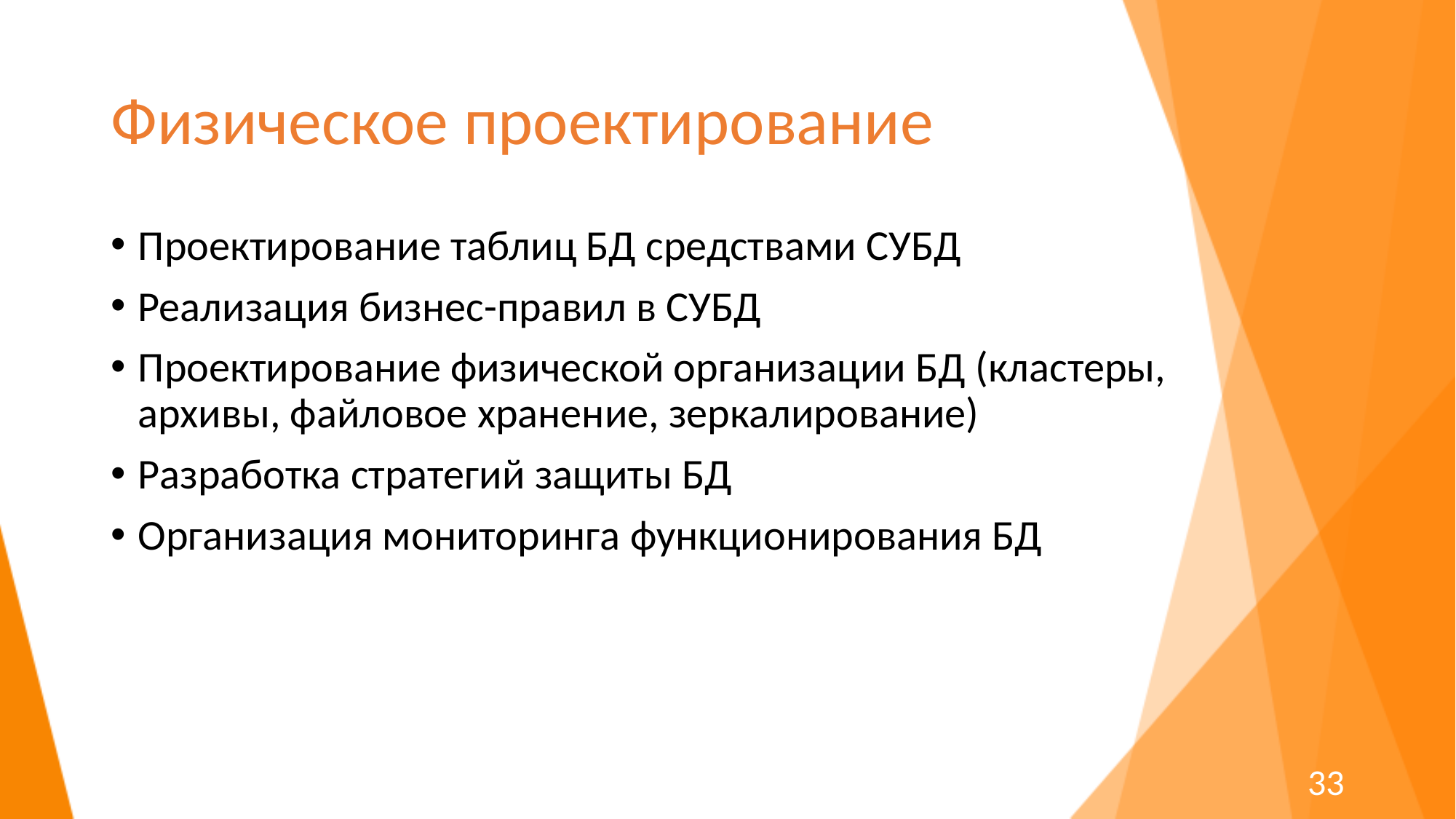

Физическое проектирование
# Проектирование таблиц БД средствами СУБД
Реализация бизнес-правил в СУБД
Проектирование физической организации БД (кластеры, архивы, файловое хранение, зеркалирование)
Разработка стратегий защиты БД
Организация мониторинга функционирования БД
33